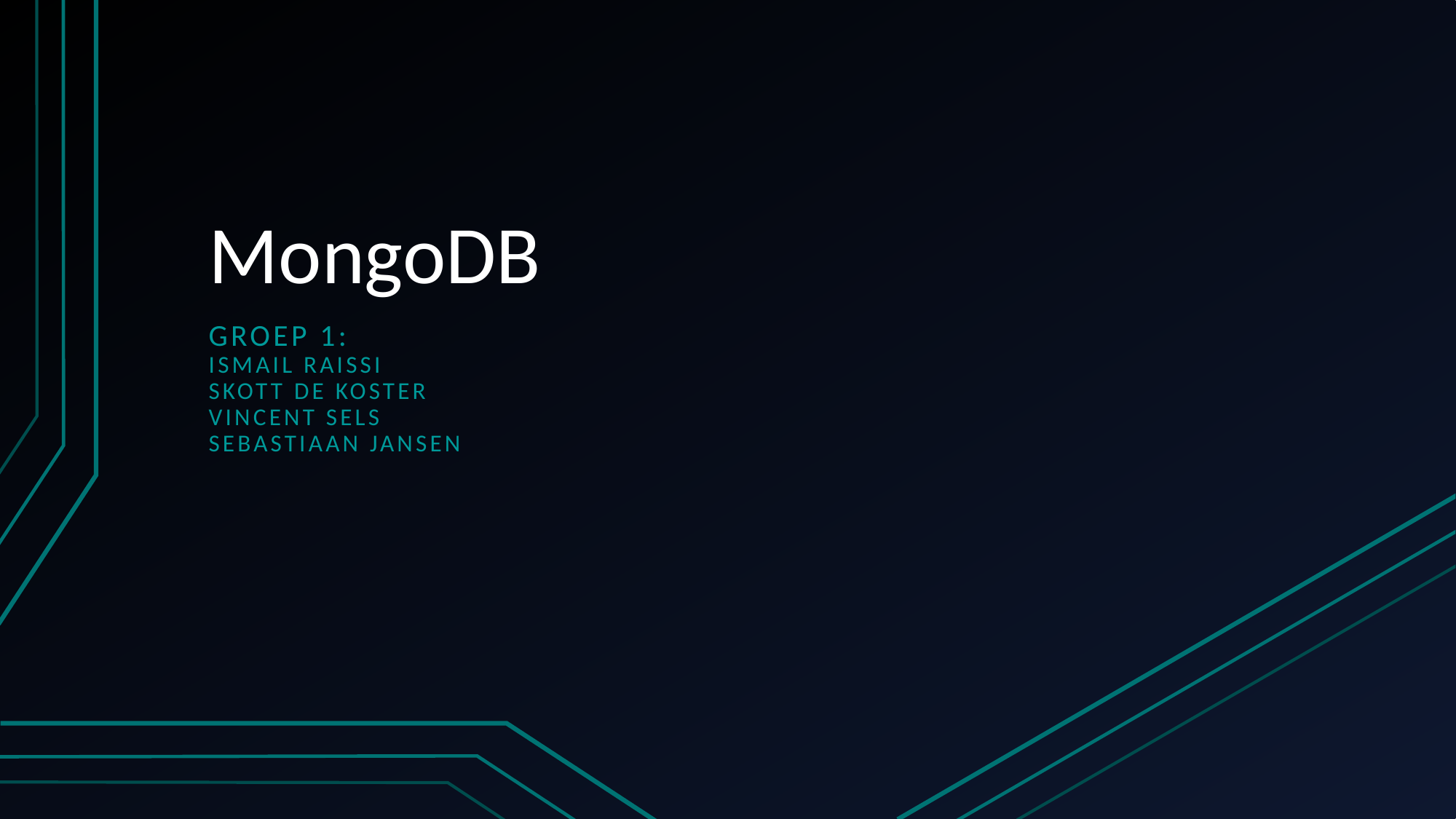

# MongoDB
Groep 1:
Ismail raissi
Skott de koster
Vincent sels
Sebastiaan jansen